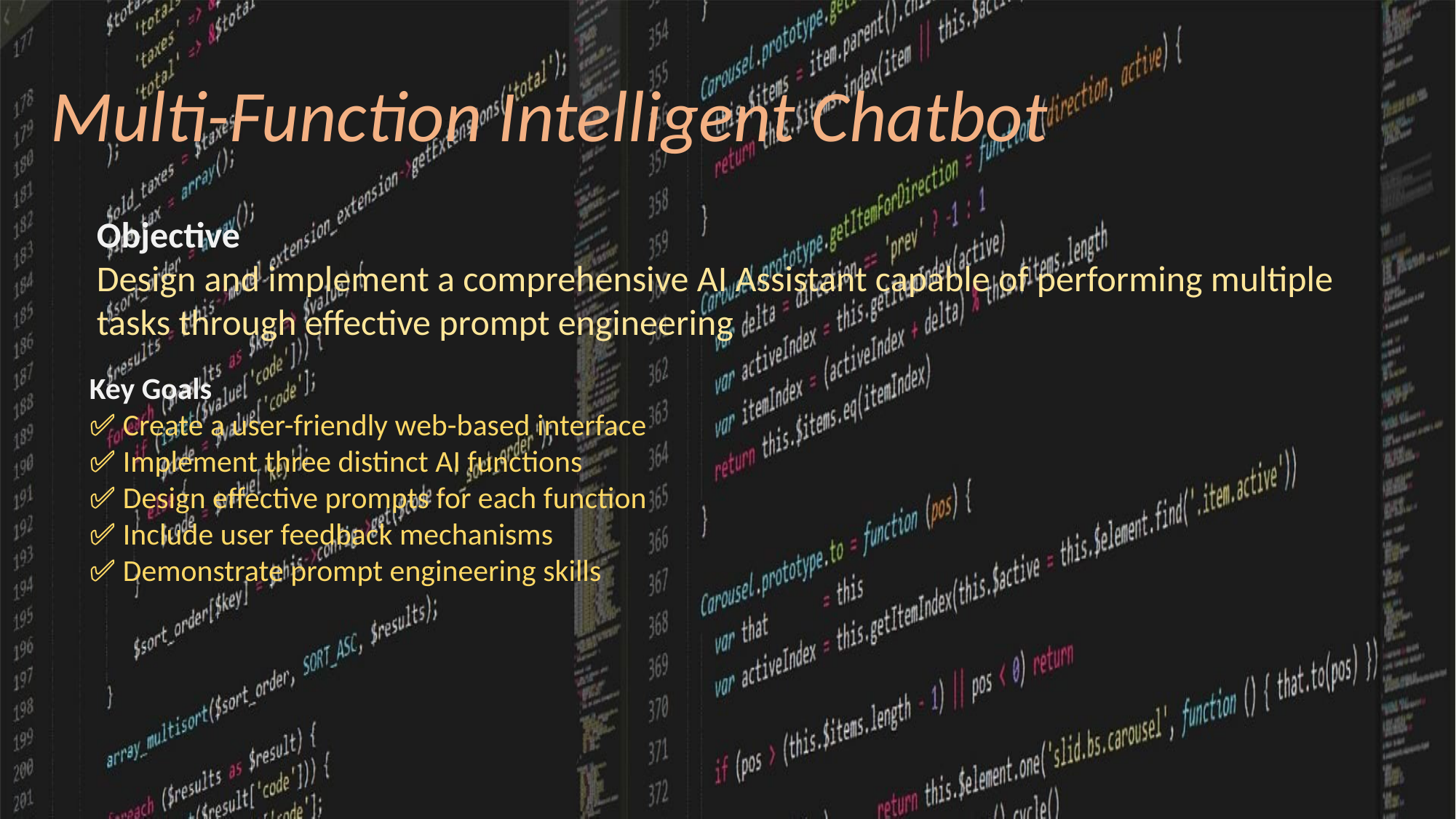

Multi-Function Intelligent Chatbot
Objective
Design and implement a comprehensive AI Assistant capable of performing multiple tasks through effective prompt engineering

Key Goals
✅ Create a user-friendly web-based interface
✅ Implement three distinct AI functions
✅ Design effective prompts for each function
✅ Include user feedback mechanisms
✅ Demonstrate prompt engineering skills